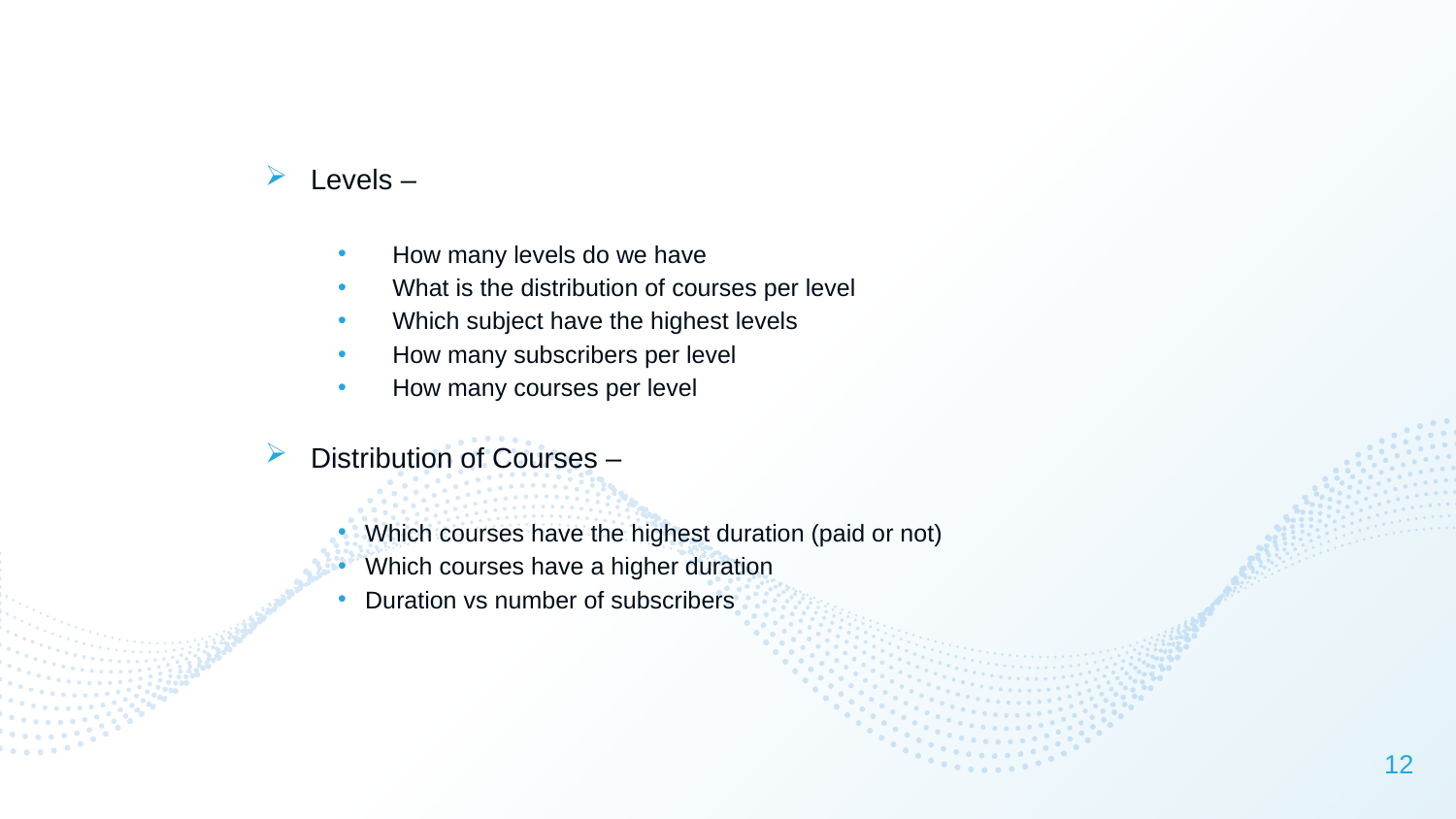

Levels –

How many levels do we have
What is the distribution of courses per level
Which subject have the highest levels
How many subscribers per level
How many courses per level

Distribution of Courses –

Which courses have the highest duration (paid or not)
Which courses have a higher duration
Duration vs number of subscribers

12